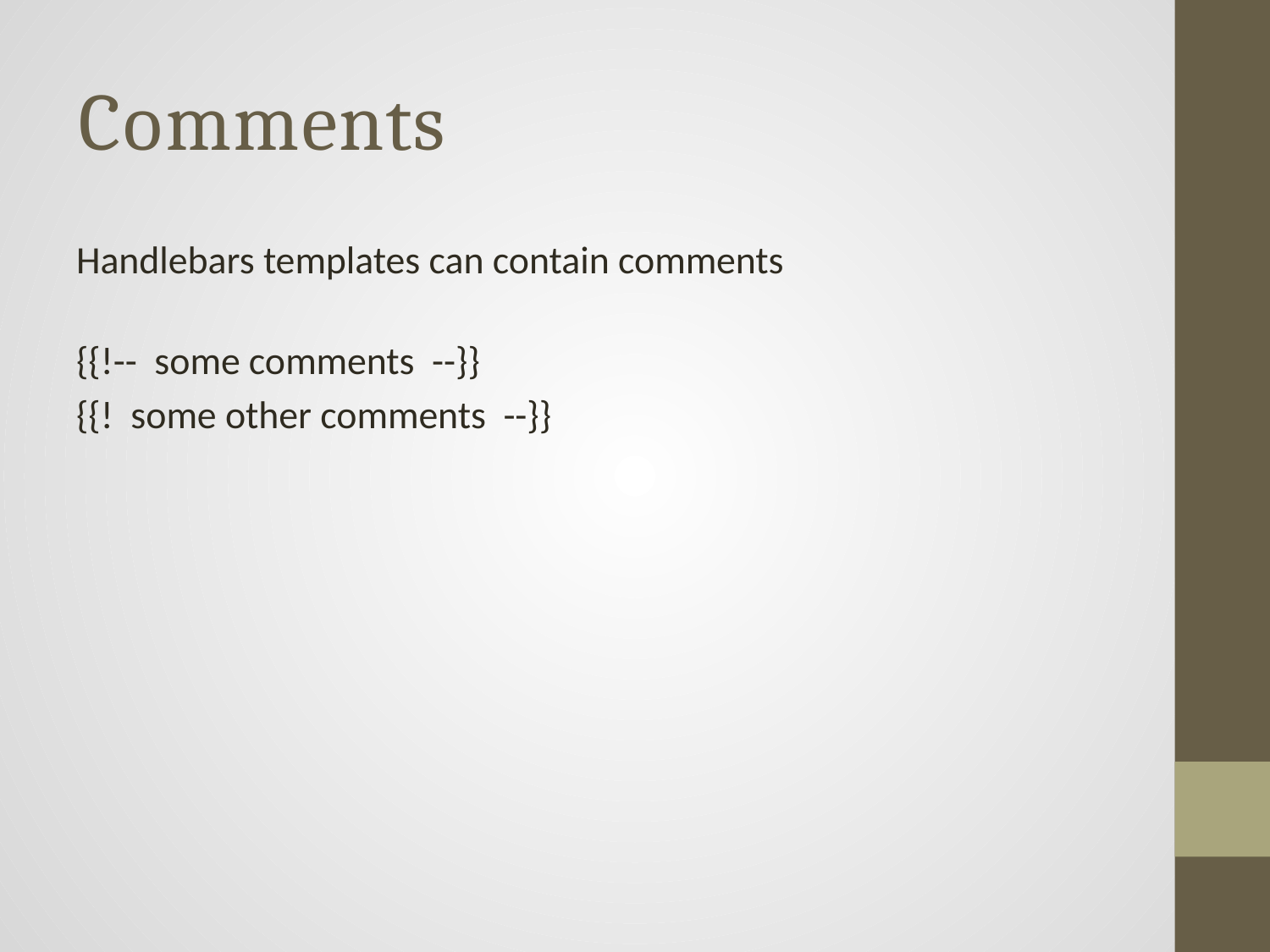

# Comments
Handlebars templates can contain comments
{{!--  some comments  --}}
{{!  some other comments  --}}